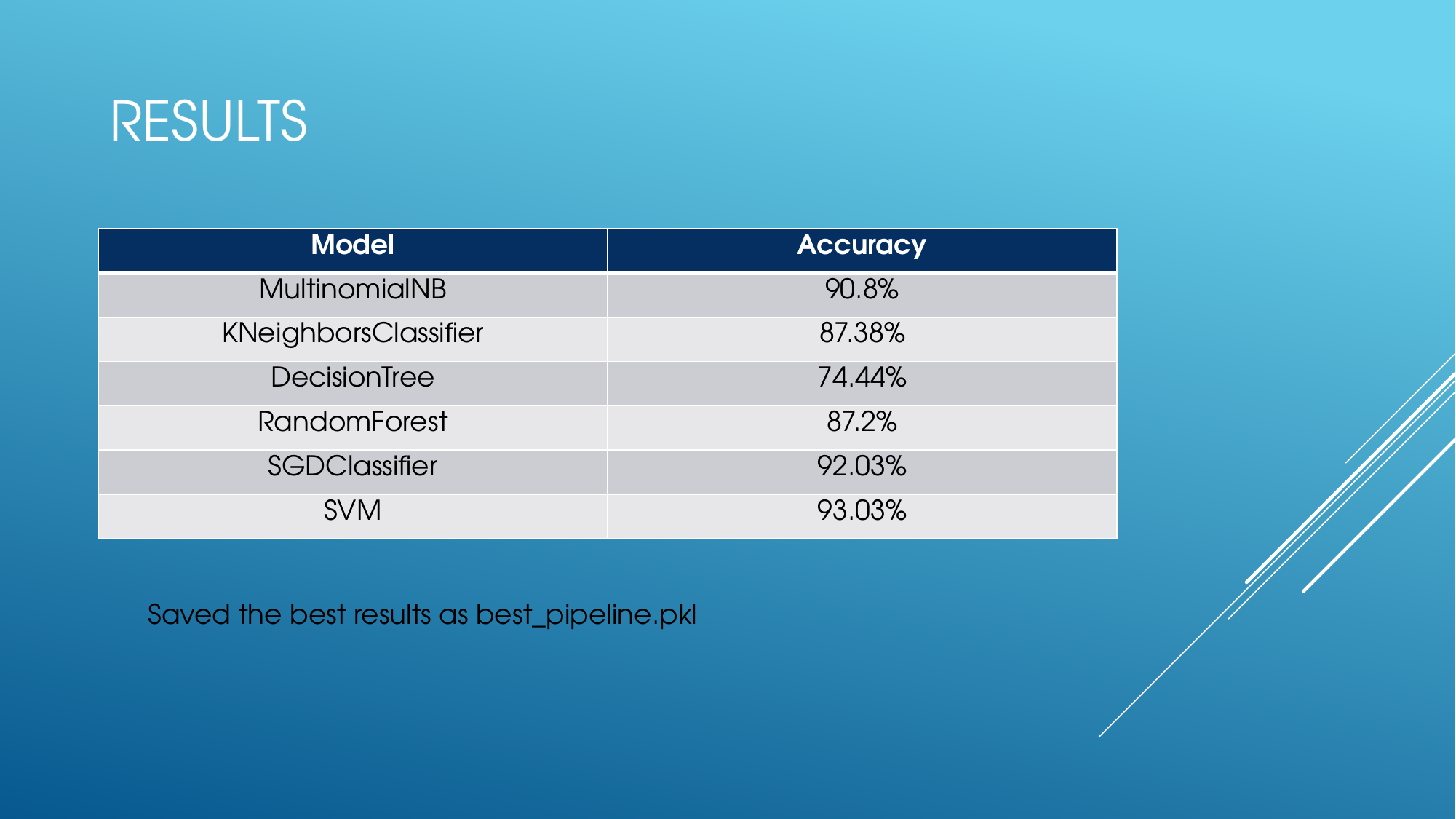

# Results
| Model | Accuracy |
| --- | --- |
| MultinomialNB | 90.8% |
| KNeighborsClassifier | 87.38% |
| DecisionTree | 74.44% |
| RandomForest | 87.2% |
| SGDClassifier | 92.03% |
| SVM | 93.03% |
Saved the best results as best_pipeline.pkl